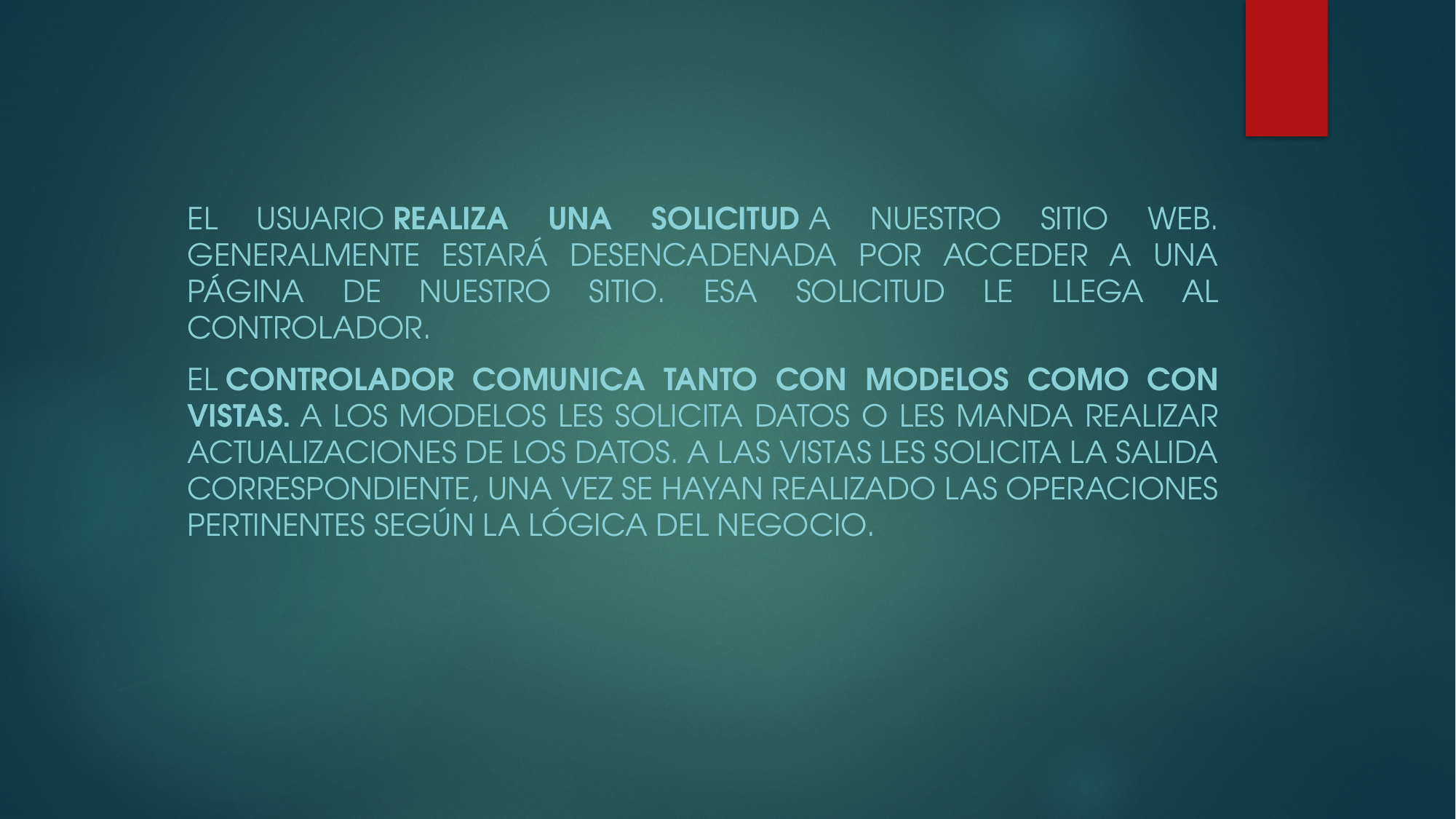

El usuario realiza una solicitud a nuestro sitio web. Generalmente estará desencadenada por acceder a una página de nuestro sitio. Esa solicitud le llega al controlador.
El controlador comunica tanto con modelos como con vistas. A los modelos les solicita datos o les manda realizar actualizaciones de los datos. A las vistas les solicita la salida correspondiente, una vez se hayan realizado las operaciones pertinentes según la lógica del negocio.